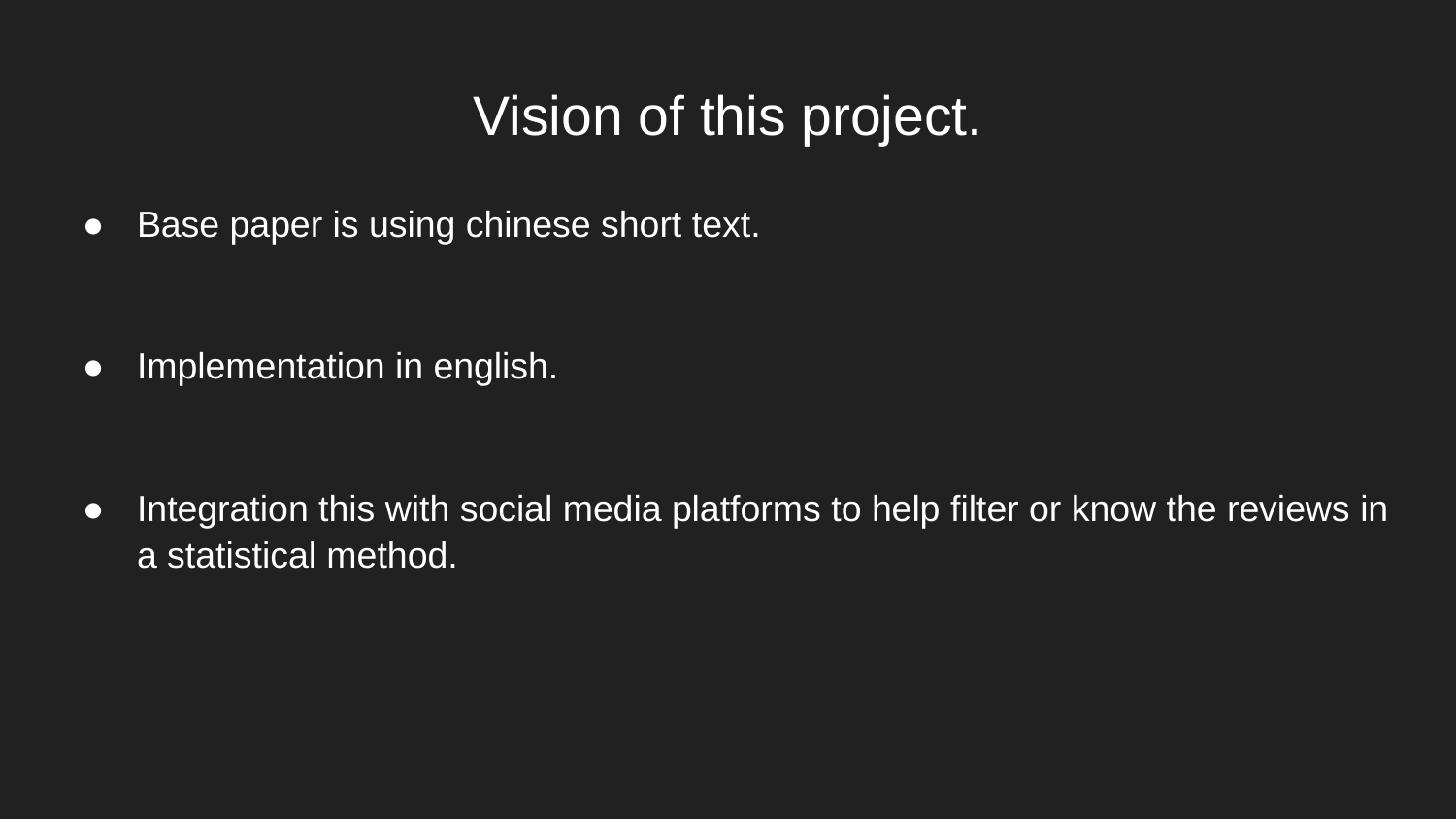

# Vision of this project.
Base paper is using chinese short text.

Implementation in english.

Integration this with social media platforms to help filter or know the reviews in a statistical method.